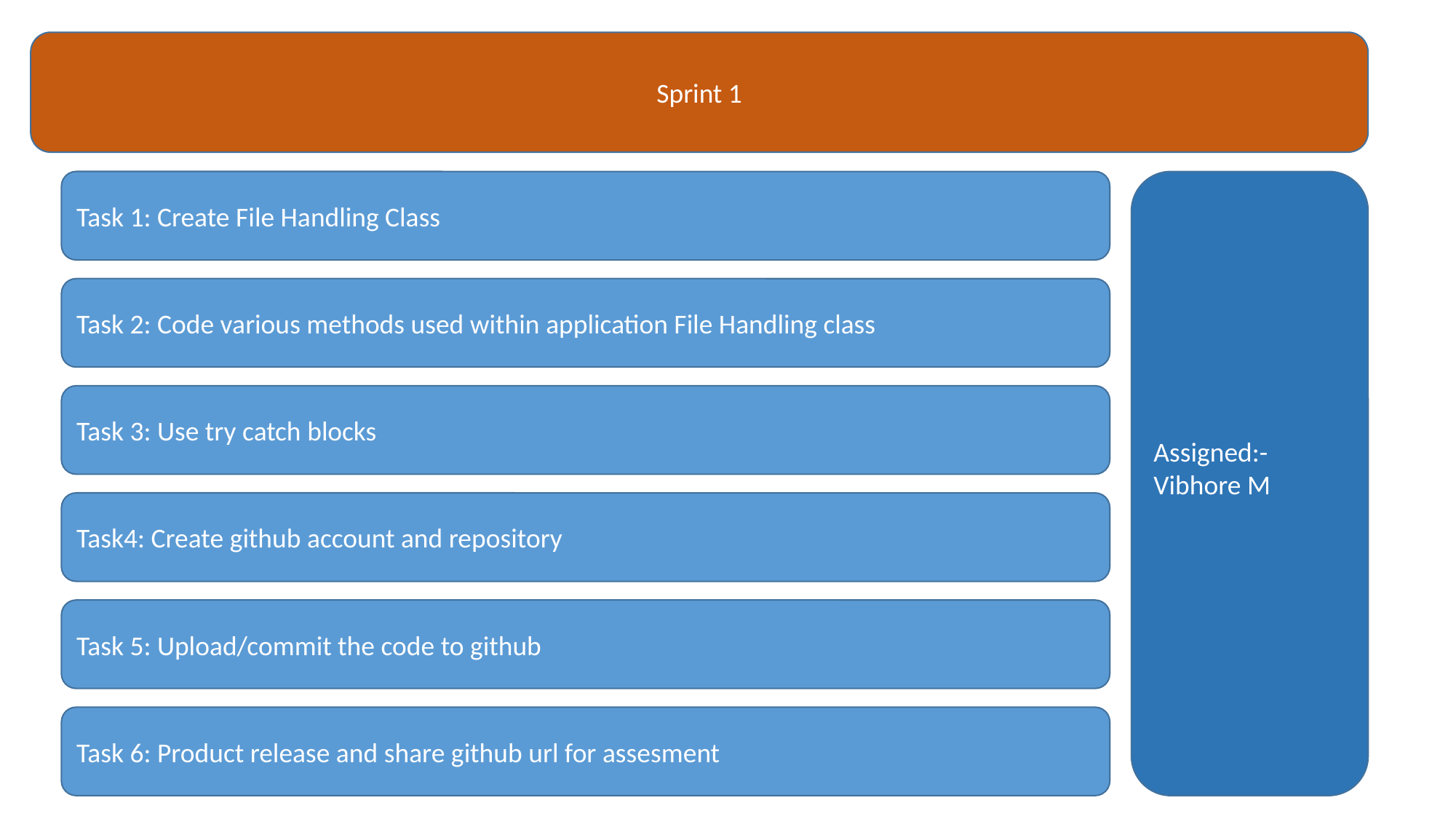

Sprint 1
Task 1: Create File Handling Class
Assigned:-
Vibhore M

Task 2: Code various methods used within application File Handling class
Task 3: Use try catch blocks
Task4: Create github account and repository
Task 5: Upload/commit the code to github
Task 6: Product release and share github url for assesment